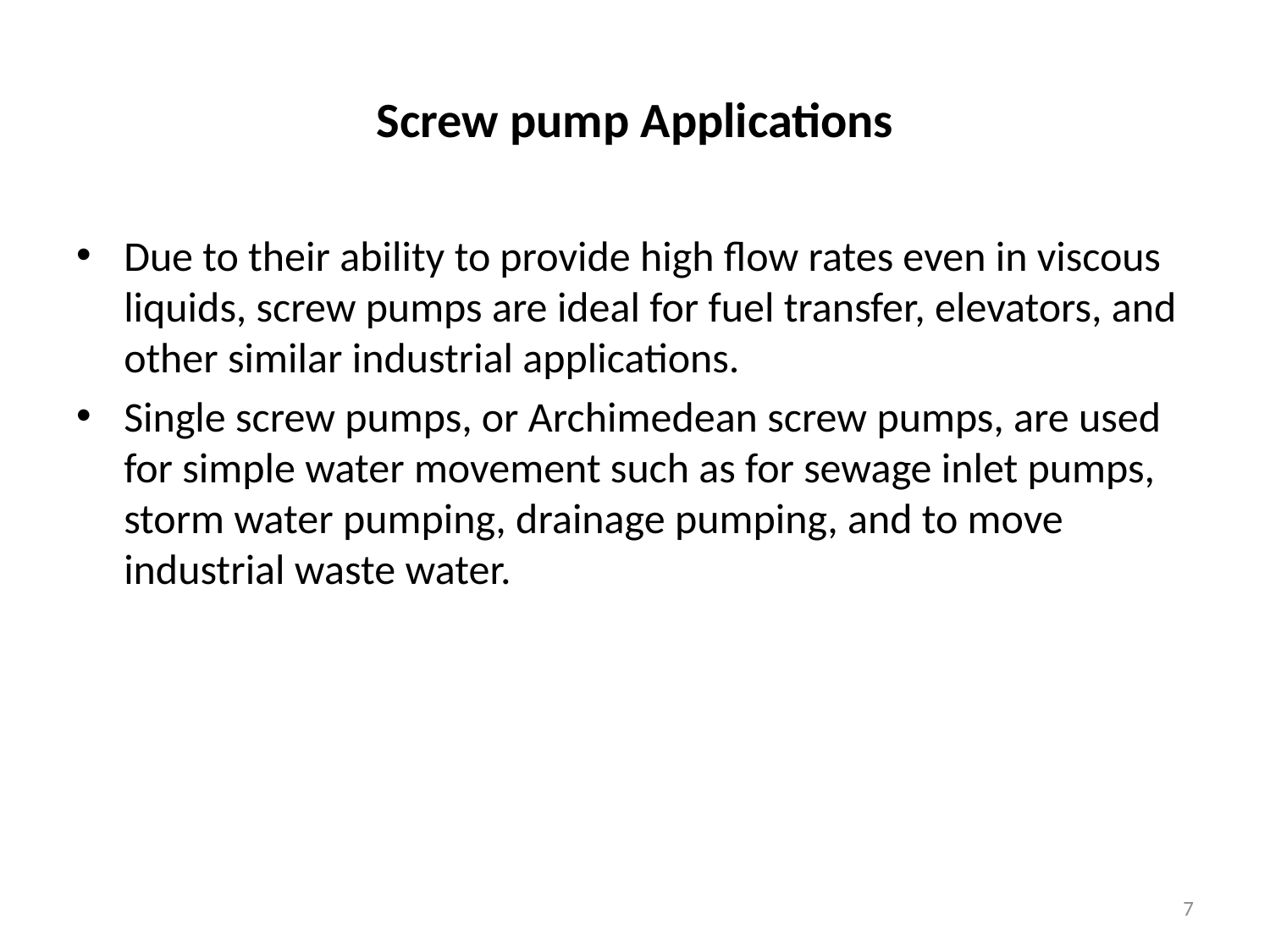

# Screw pump Applications
Due to their ability to provide high flow rates even in viscous liquids, screw pumps are ideal for fuel transfer, elevators, and other similar industrial applications.
Single screw pumps, or Archimedean screw pumps, are used for simple water movement such as for sewage inlet pumps, storm water pumping, drainage pumping, and to move industrial waste water.

7